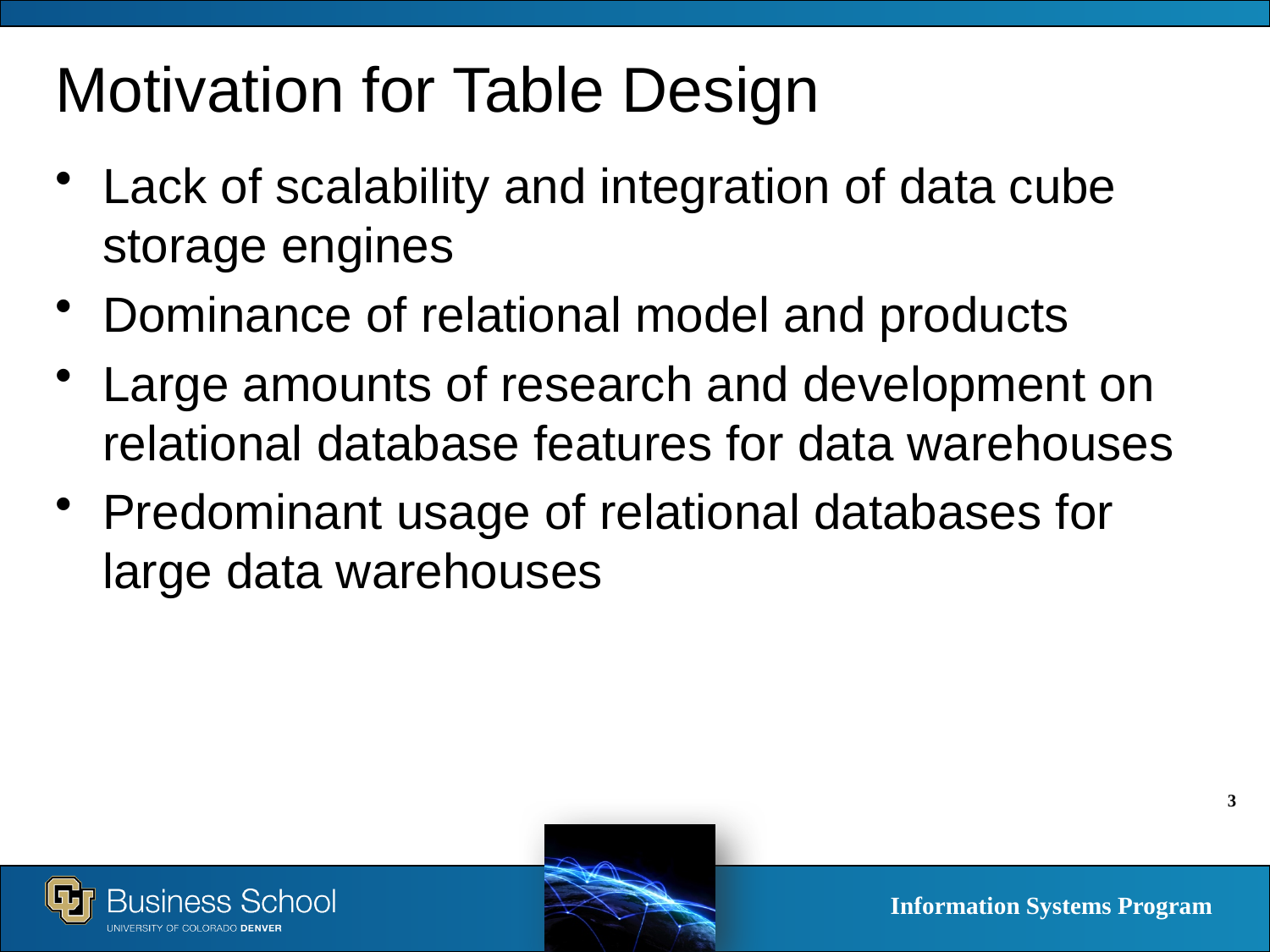

# Motivation for Table Design
Lack of scalability and integration of data cube storage engines
Dominance of relational model and products
Large amounts of research and development on relational database features for data warehouses
Predominant usage of relational databases for large data warehouses